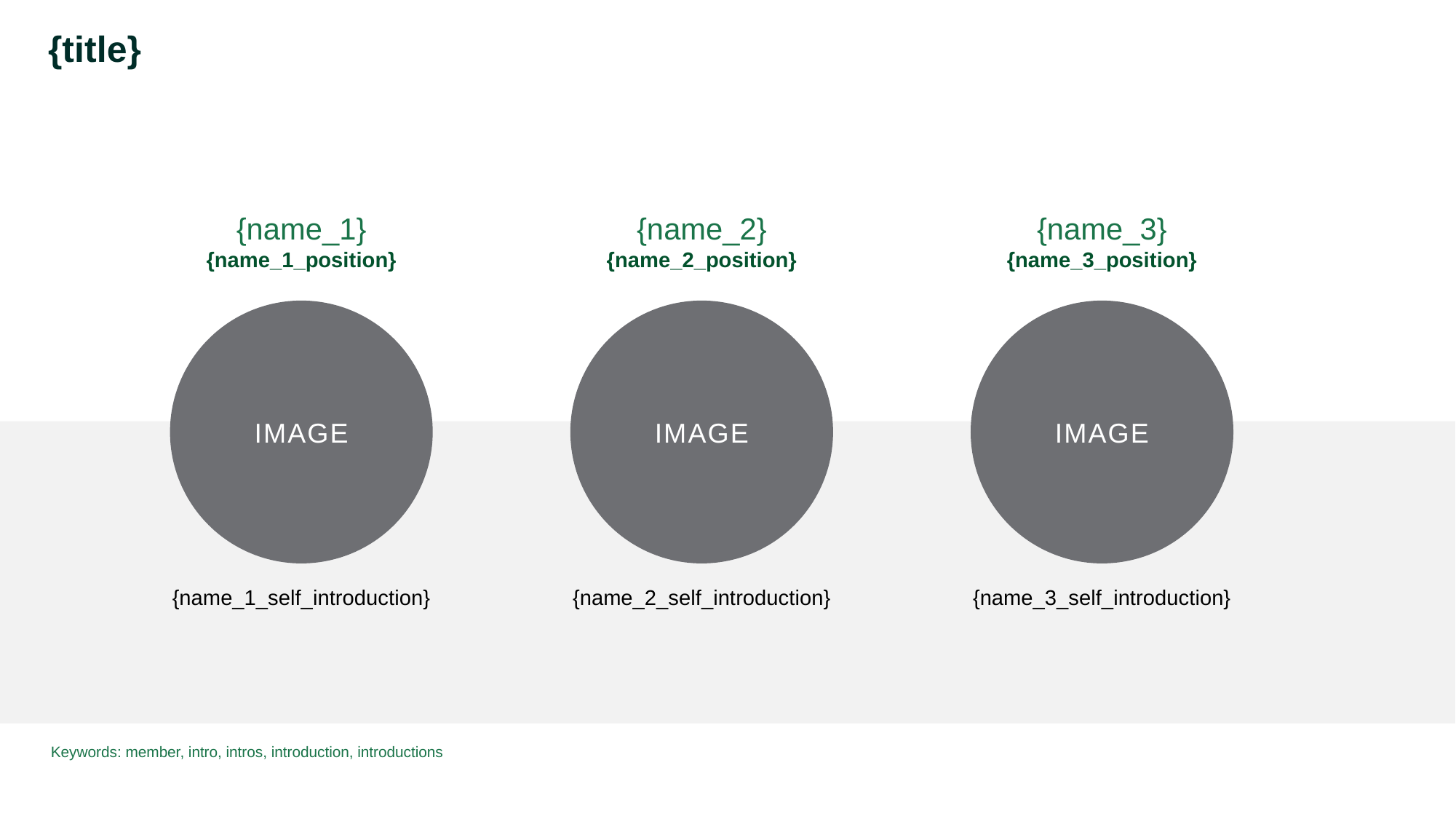

# {title}
{name_1}
{name_1_position}
{name_2}
{name_2_position}
{name_3}
{name_3_position}
Image
Image
Image

{name_1_self_introduction}
{name_2_self_introduction}
{name_3_self_introduction}
Keywords: member, intro, intros, introduction, introductions